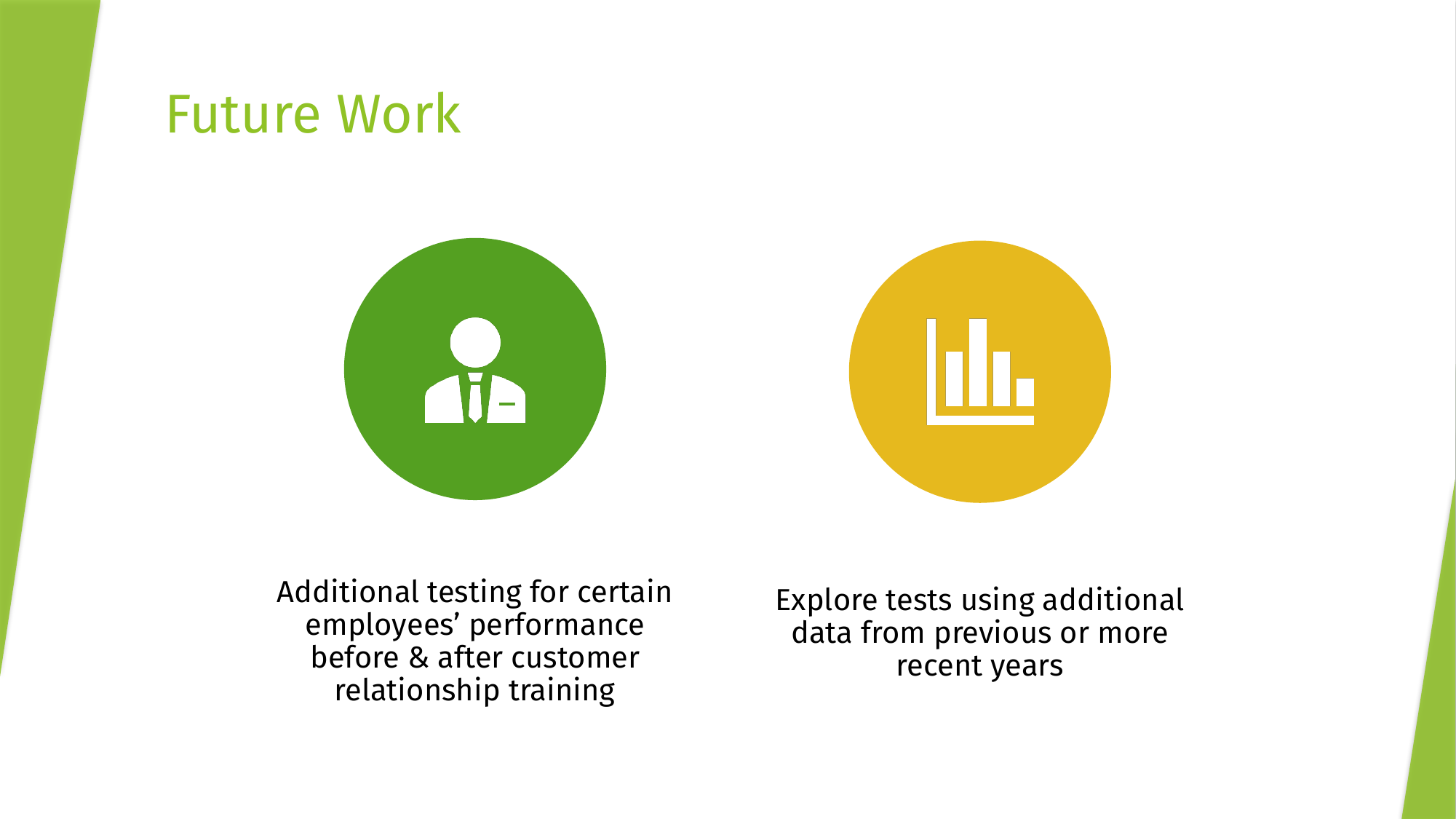

# Future Work
Additional testing for certain employees’ performance before & after customer relationship training
Explore tests using additional data from previous or more recent years